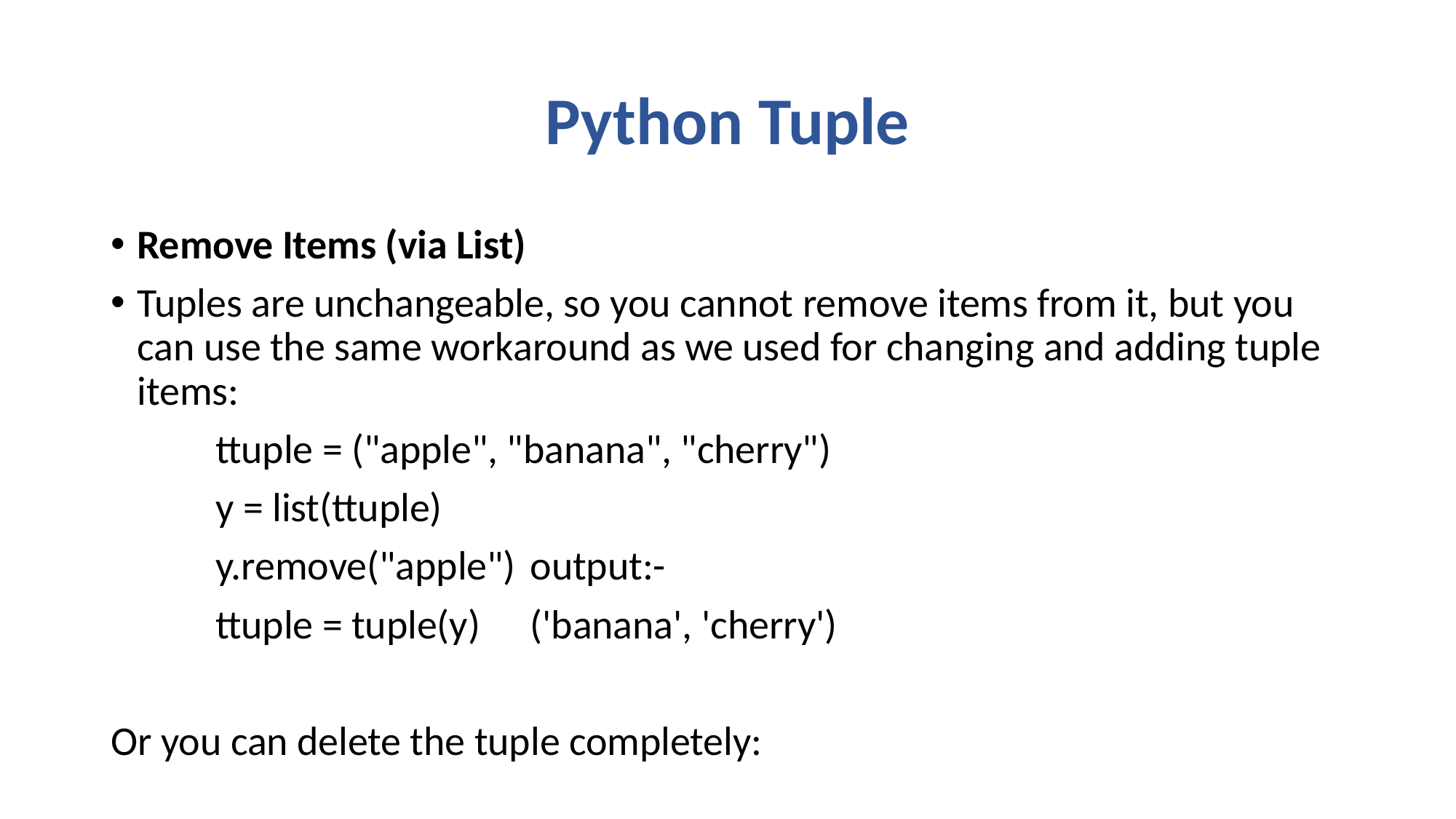

# Python Tuple
Remove Items (via List)
Tuples are unchangeable, so you cannot remove items from it, but you can use the same workaround as we used for changing and adding tuple items:
	ttuple = ("apple", "banana", "cherry")
	y = list(ttuple)
	y.remove("apple")				output:-
	ttuple = tuple(y)				('banana', 'cherry')

Or you can delete the tuple completely: